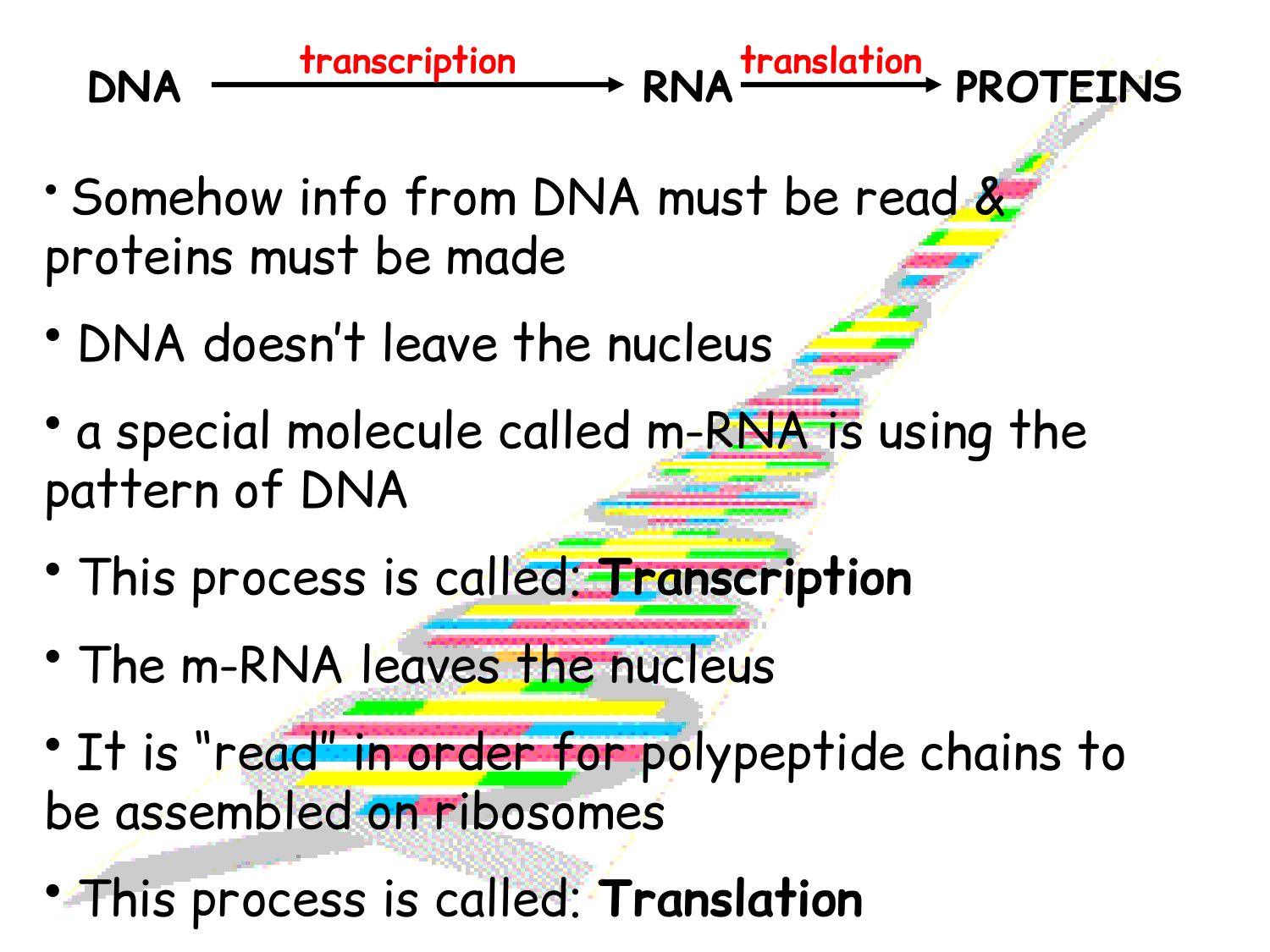

transcription
translation
DNA                         RNA            PROTEINS

 Somehow info from DNA must be read & proteins must be made
 DNA doesn’t leave the nucleus
 a special molecule called m-RNA is using the pattern of DNA
 This process is called: Transcription
 The m-RNA leaves the nucleus
 It is “read” in order for polypeptide chains to be assembled on ribosomes
 This process is called: Translation